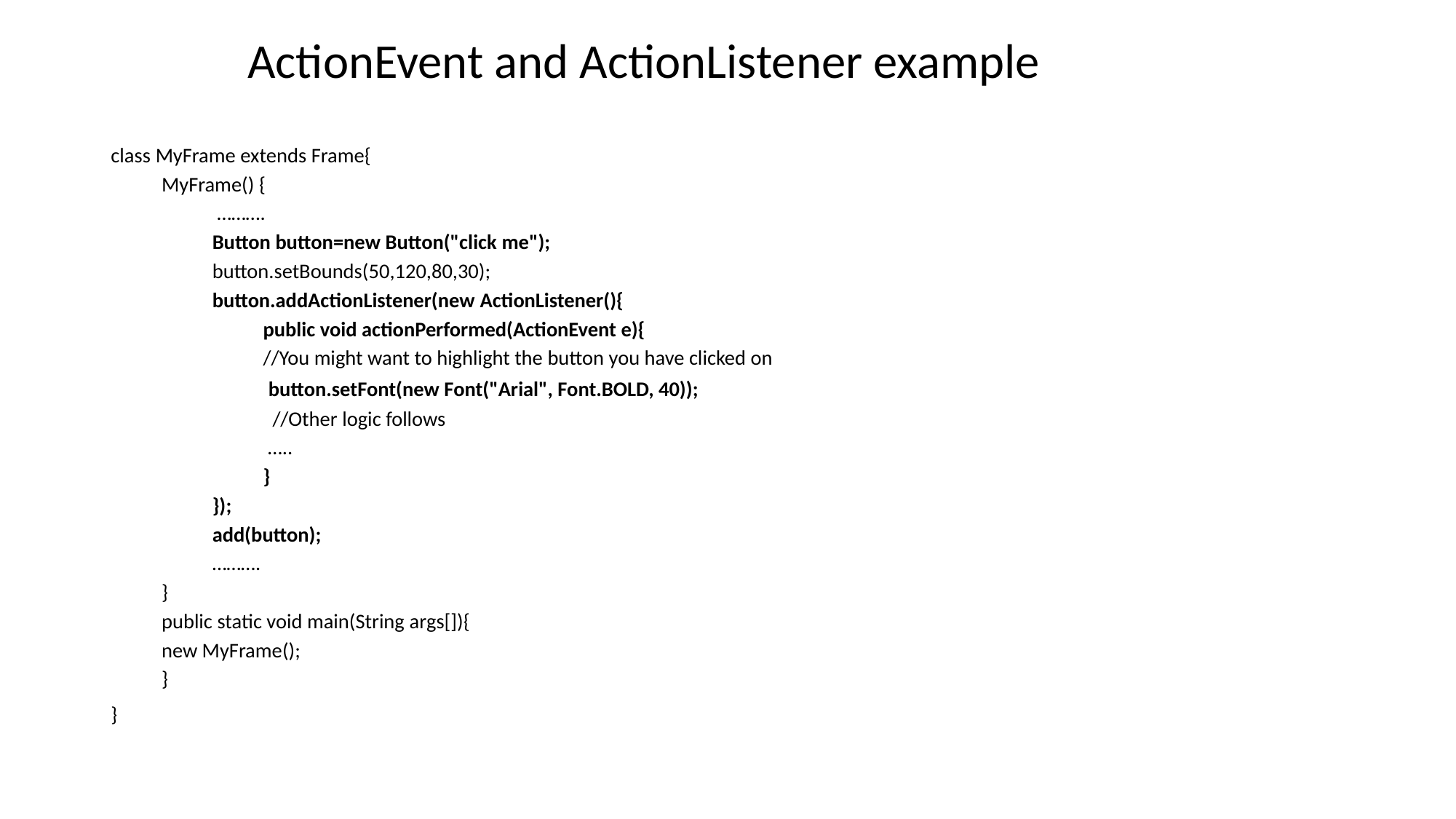

# ActionEvent and ActionListener example
class MyFrame extends Frame{
MyFrame() {
 ……….
Button button=new Button("click me");
button.setBounds(50,120,80,30);
button.addActionListener(new ActionListener(){
public void actionPerformed(ActionEvent e){
	//You might want to highlight the button you have clicked on
	 button.setFont(new Font("Arial", Font.BOLD, 40));
	  //Other logic follows
	 …..
}
});
add(button);
……….
}
public static void main(String args[]){
	new MyFrame();
}
}